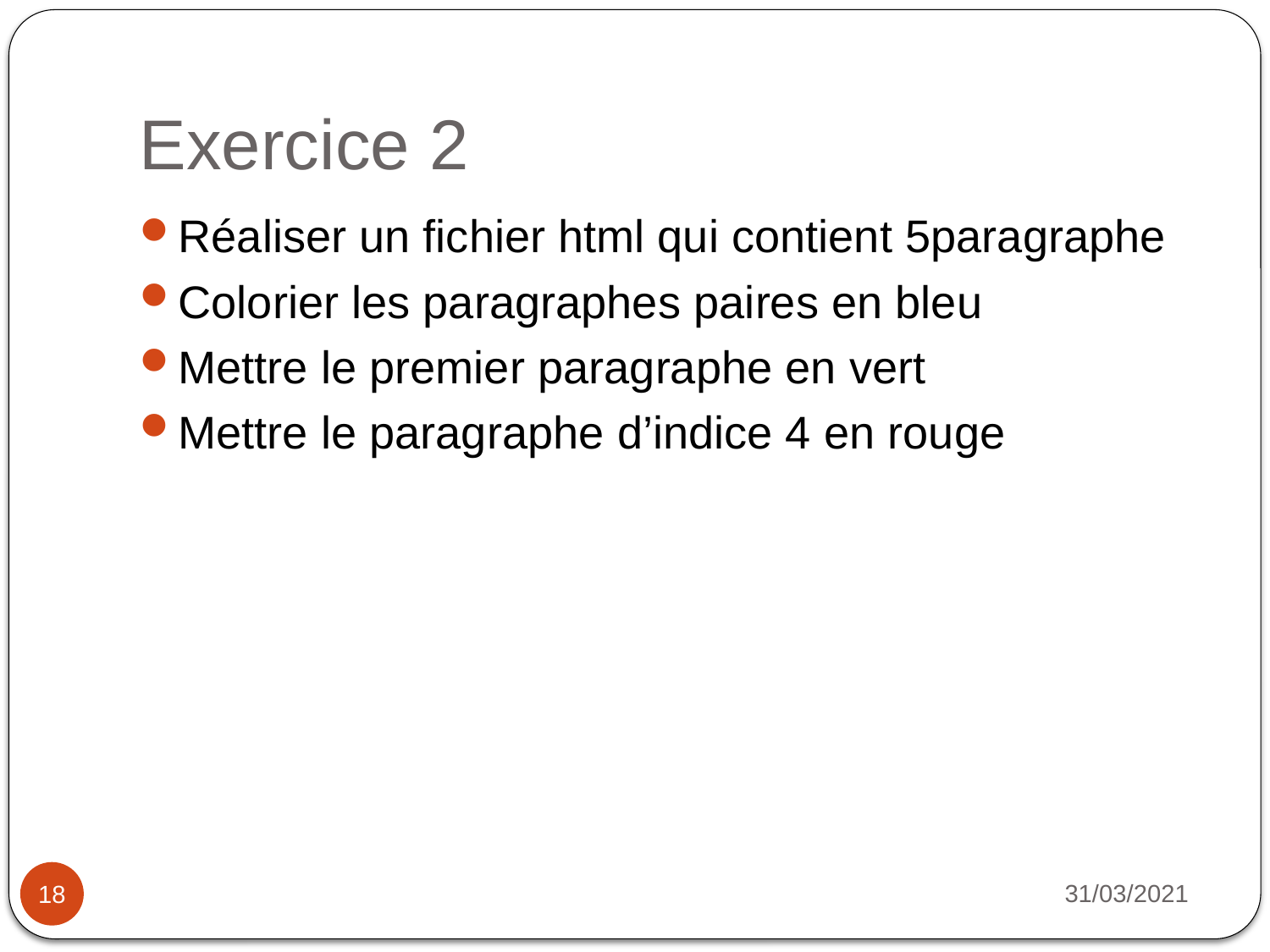

# Exercice 2
Réaliser un fichier html qui contient 5paragraphe
Colorier les paragraphes paires en bleu
Mettre le premier paragraphe en vert
Mettre le paragraphe d’indice 4 en rouge
31/03/2021
18